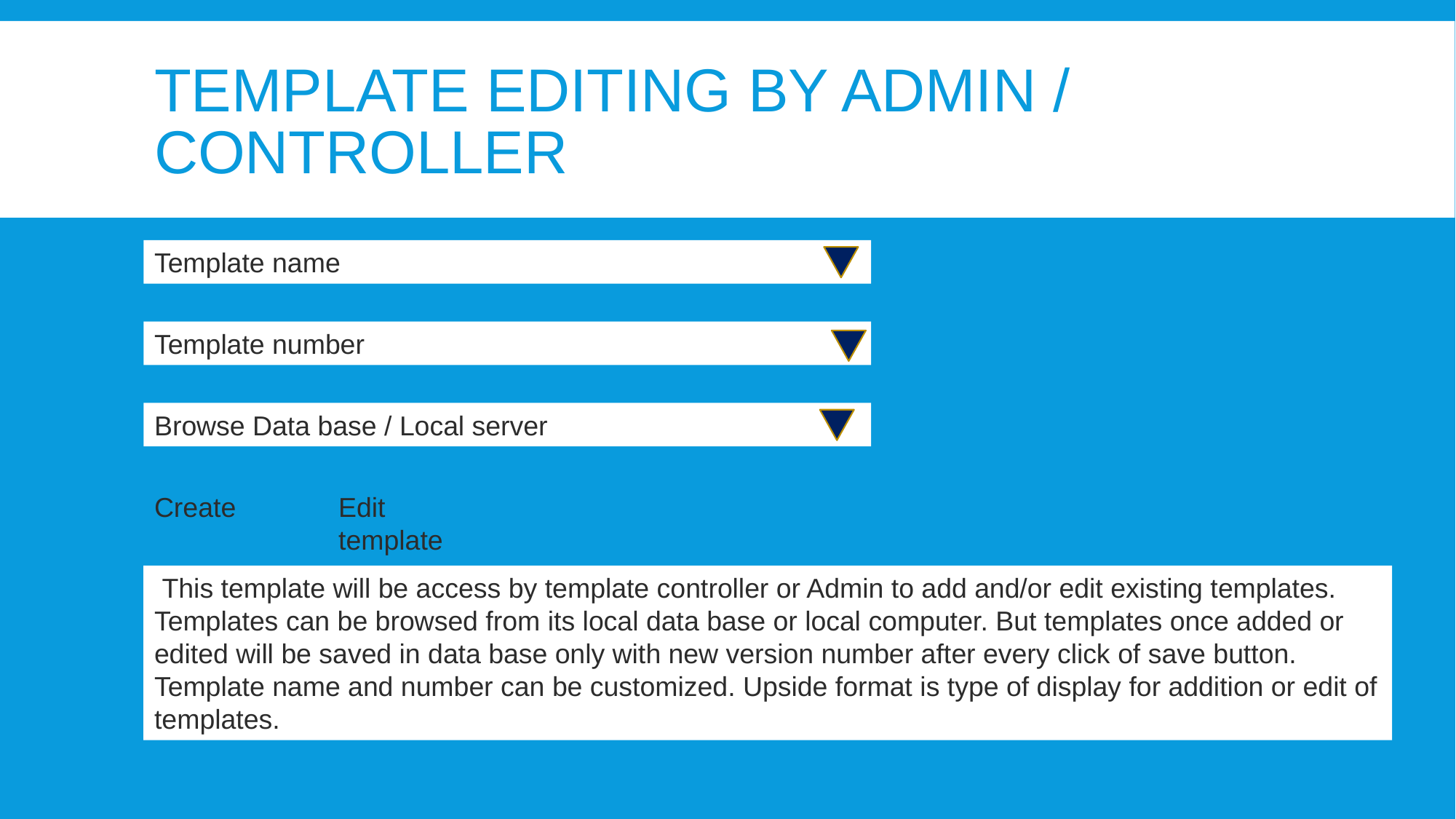

# Template editing by admin / controller
Template name

Template number

Browse Data base / Local server

Create
Edit template
 This template will be access by template controller or Admin to add and/or edit existing templates. Templates can be browsed from its local data base or local computer. But templates once added or edited will be saved in data base only with new version number after every click of save button.
Template name and number can be customized. Upside format is type of display for addition or edit of templates.